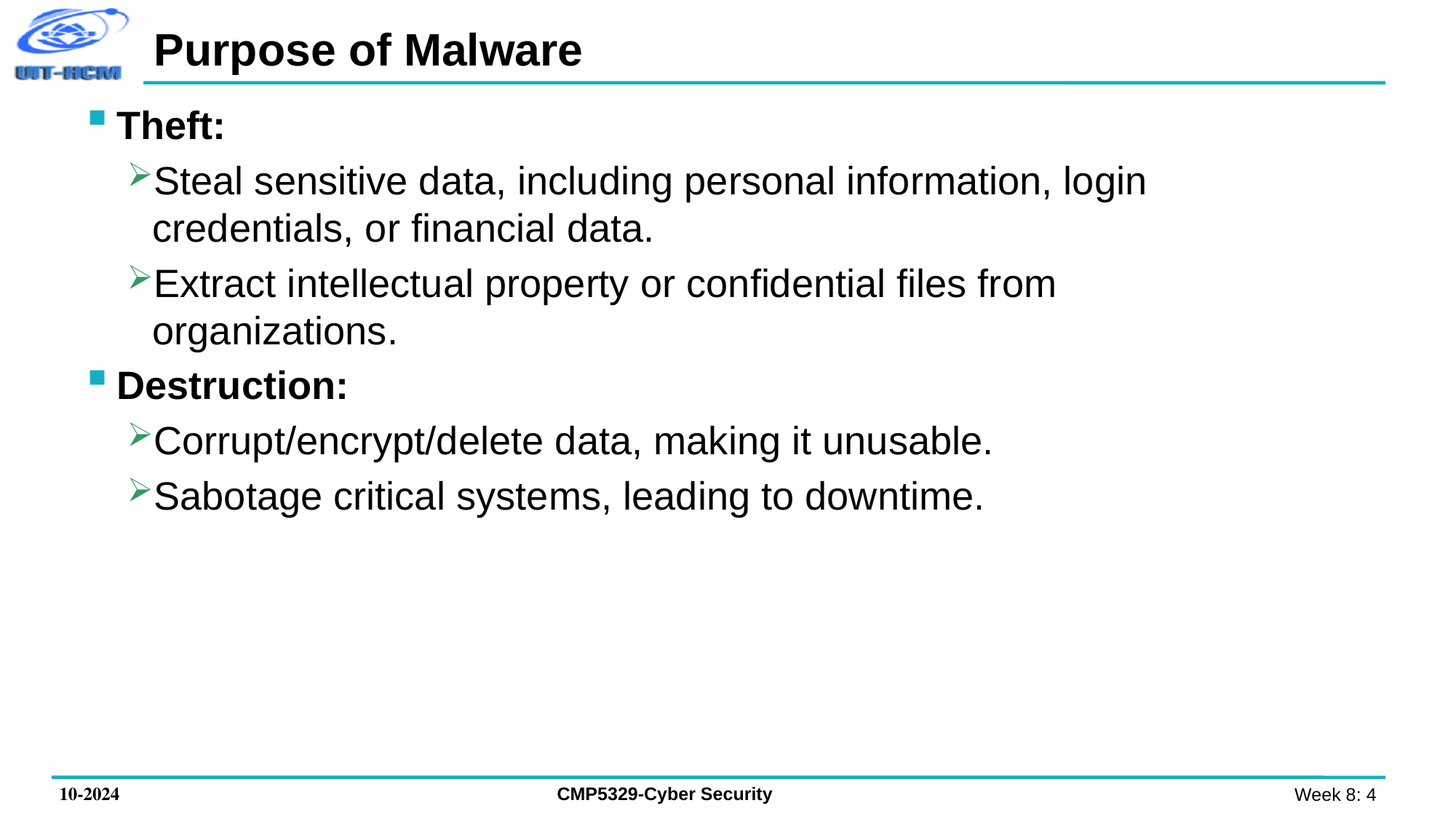

# Purpose of Malware
Theft:
Steal sensitive data, including personal information, login credentials, or financial data.
Extract intellectual property or confidential files from organizations.
Destruction:
Corrupt/encrypt/delete data, making it unusable.
Sabotage critical systems, leading to downtime.